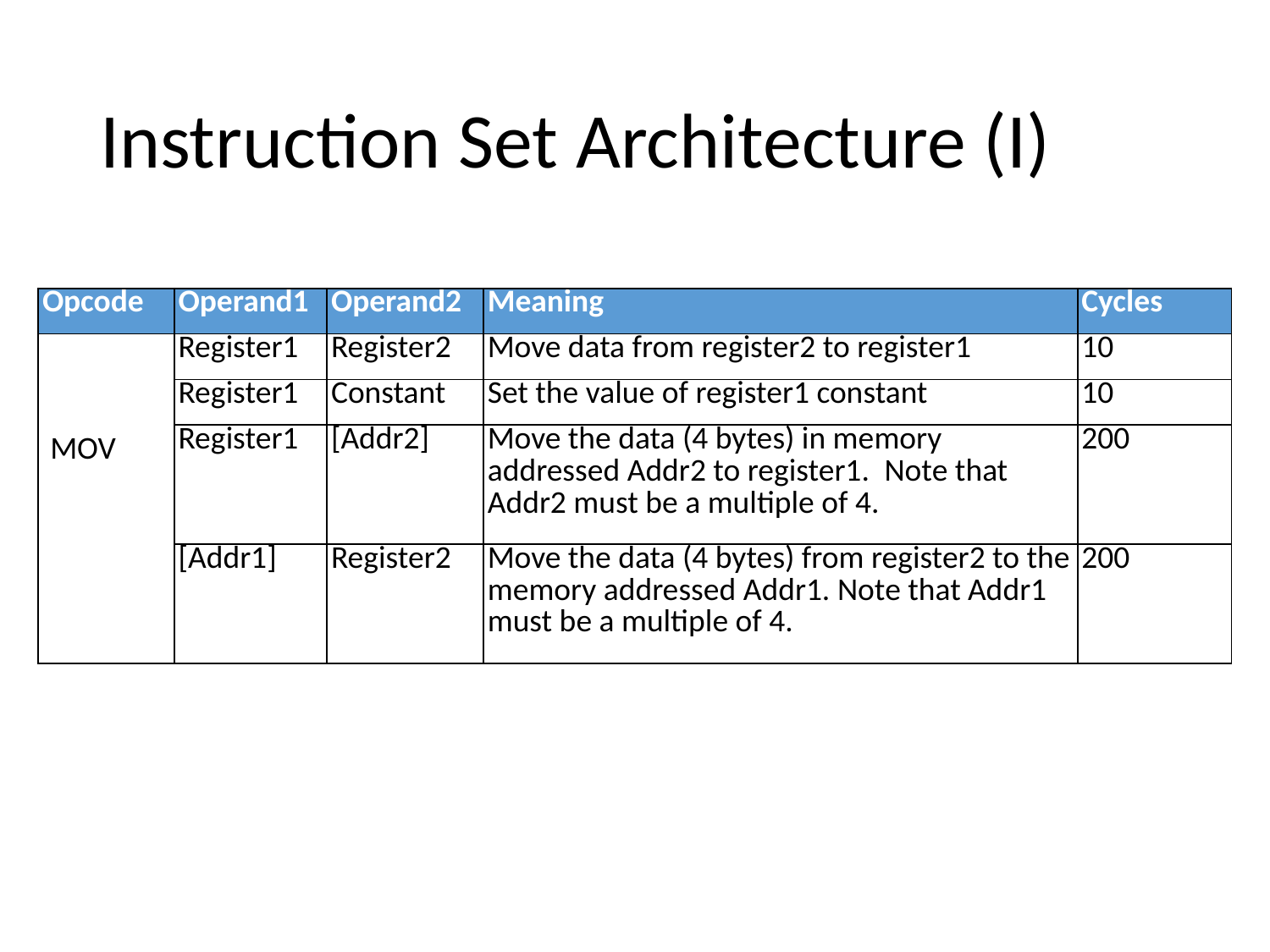

# Instruction Set Architecture (I)
| Opcode | Operand1 | Operand2 | Meaning | Cycles |
| --- | --- | --- | --- | --- |
| MOV | Register1 | Register2 | Move data from register2 to register1 | 10 |
|  | Register1 | Constant | Set the value of register1 constant | 10 |
|  | Register1 | [Addr2] | Move the data (4 bytes) in memory addressed Addr2 to register1.  Note that Addr2 must be a multiple of 4. | 200 |
|  | [Addr1] | Register2 | Move the data (4 bytes) from register2 to the memory addressed Addr1. Note that Addr1 must be a multiple of 4. | 200 |